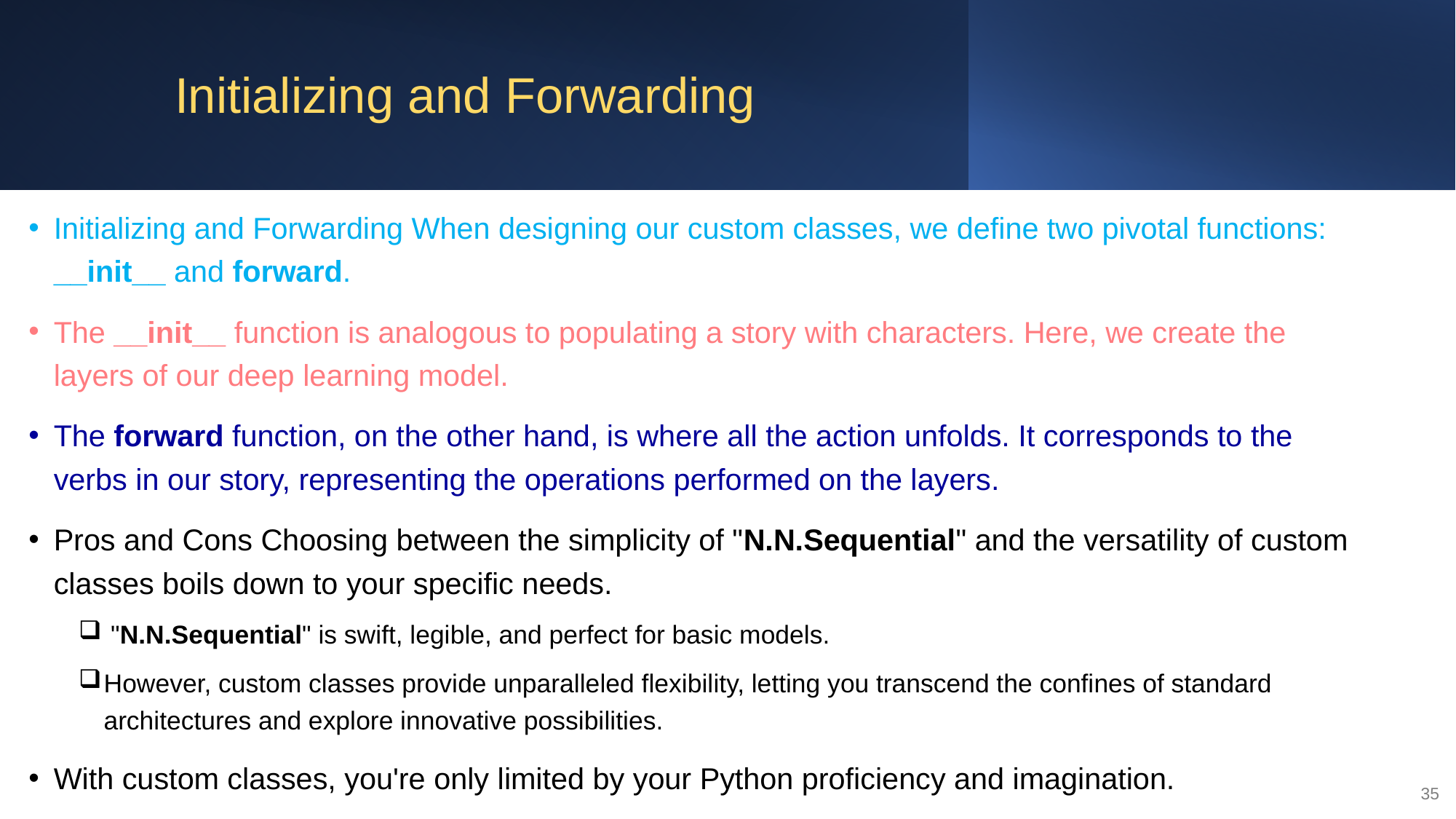

# Initializing and Forwarding
Initializing and Forwarding When designing our custom classes, we define two pivotal functions: __init__ and forward.
The __init__ function is analogous to populating a story with characters. Here, we create the layers of our deep learning model.
The forward function, on the other hand, is where all the action unfolds. It corresponds to the verbs in our story, representing the operations performed on the layers.
Pros and Cons Choosing between the simplicity of "N.N.Sequential" and the versatility of custom classes boils down to your specific needs.
 "N.N.Sequential" is swift, legible, and perfect for basic models.
However, custom classes provide unparalleled flexibility, letting you transcend the confines of standard architectures and explore innovative possibilities.
With custom classes, you're only limited by your Python proficiency and imagination.
35